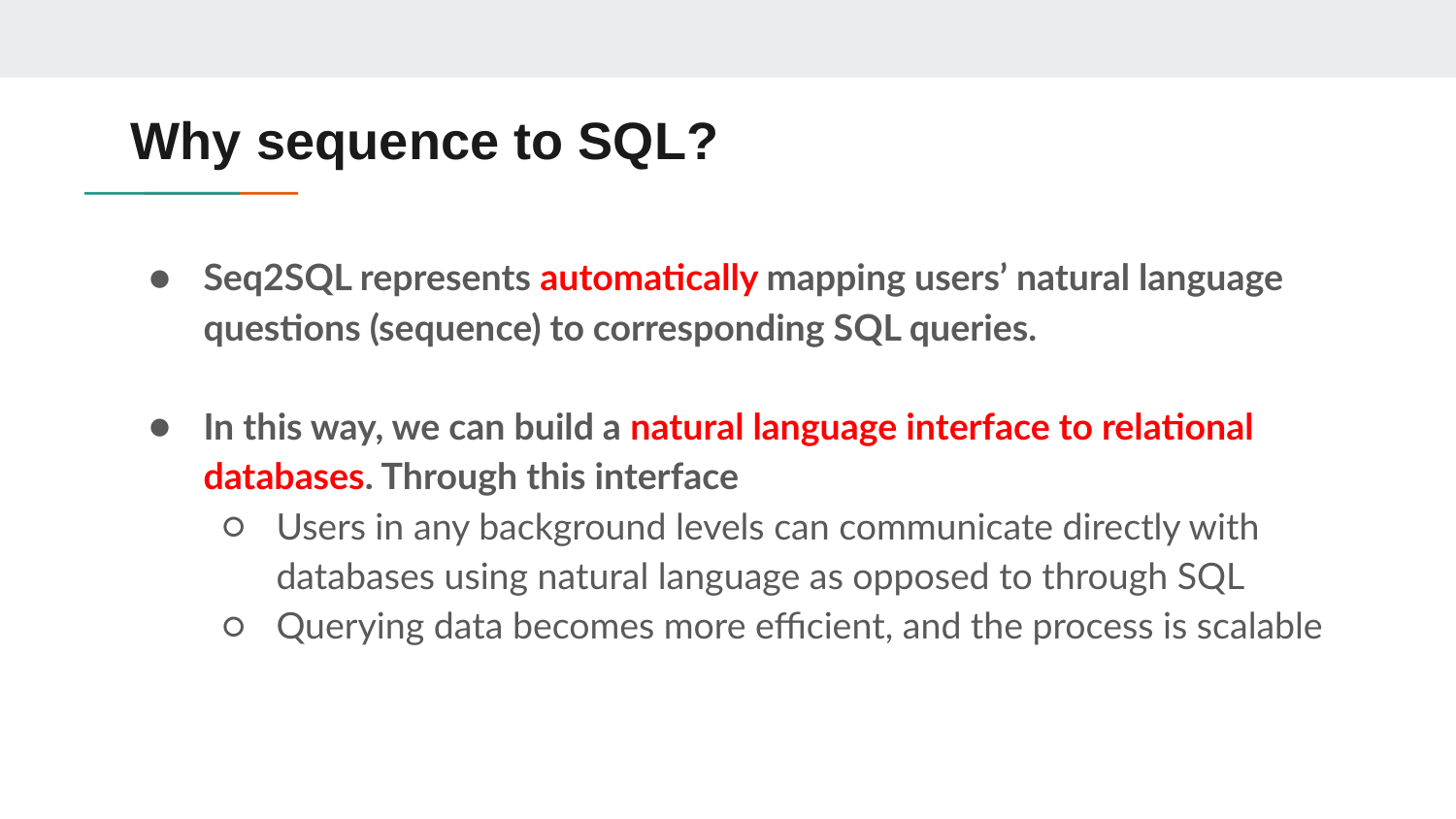

# Why sequence to SQL?
Seq2SQL represents automatically mapping users’ natural language questions (sequence) to corresponding SQL queries.

In this way, we can build a natural language interface to relational databases. Through this interface
Users in any background levels can communicate directly with databases using natural language as opposed to through SQL
Querying data becomes more efficient, and the process is scalable